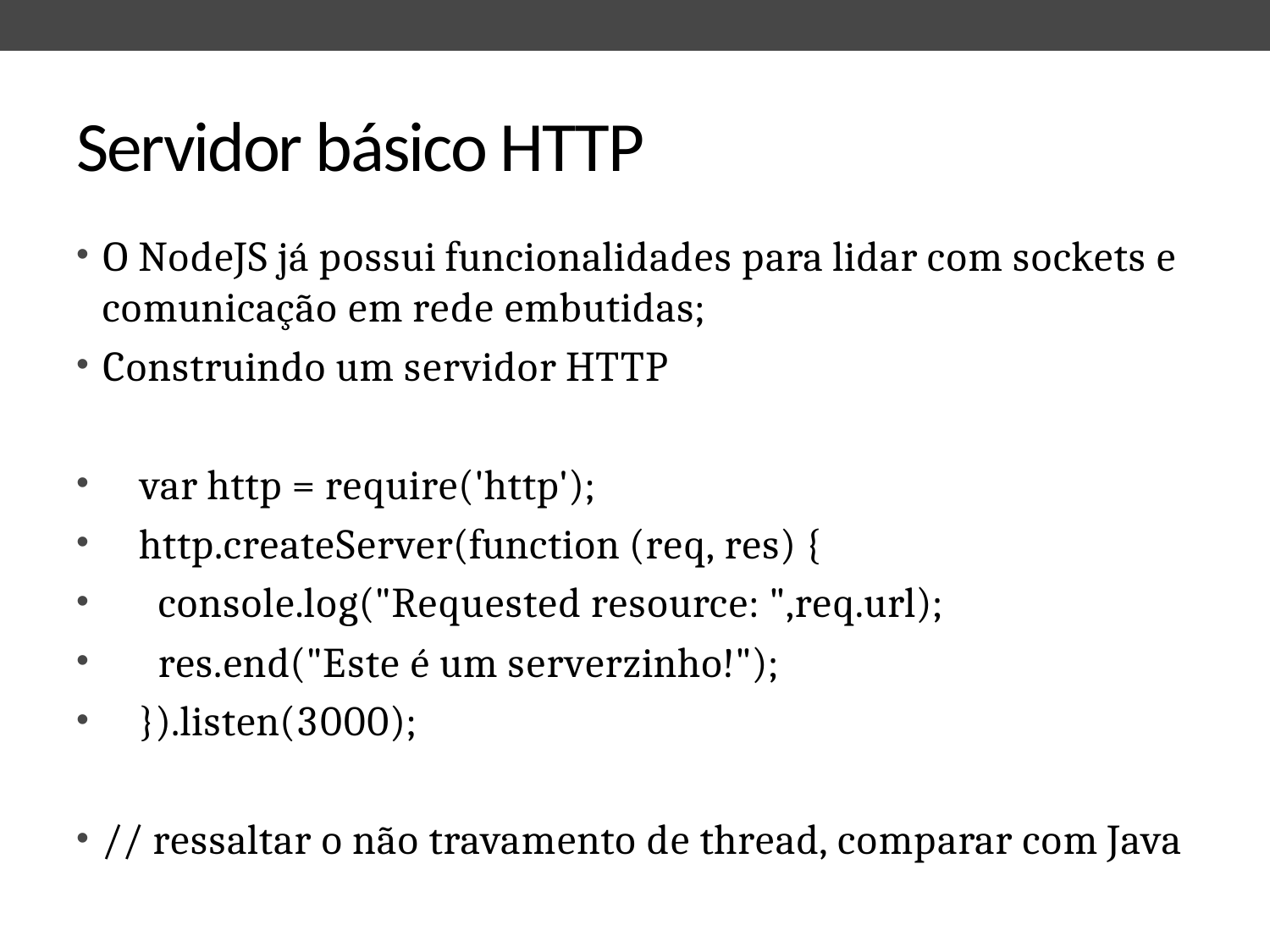

# Servidor básico HTTP
O NodeJS já possui funcionalidades para lidar com sockets e comunicação em rede embutidas;
Construindo um servidor HTTP

    var http = require('http');
    http.createServer(function (req, res) {
      console.log("Requested resource: ",req.url);
      res.end("Este é um serverzinho!");
    }).listen(3000);

// ressaltar o não travamento de thread, comparar com Java